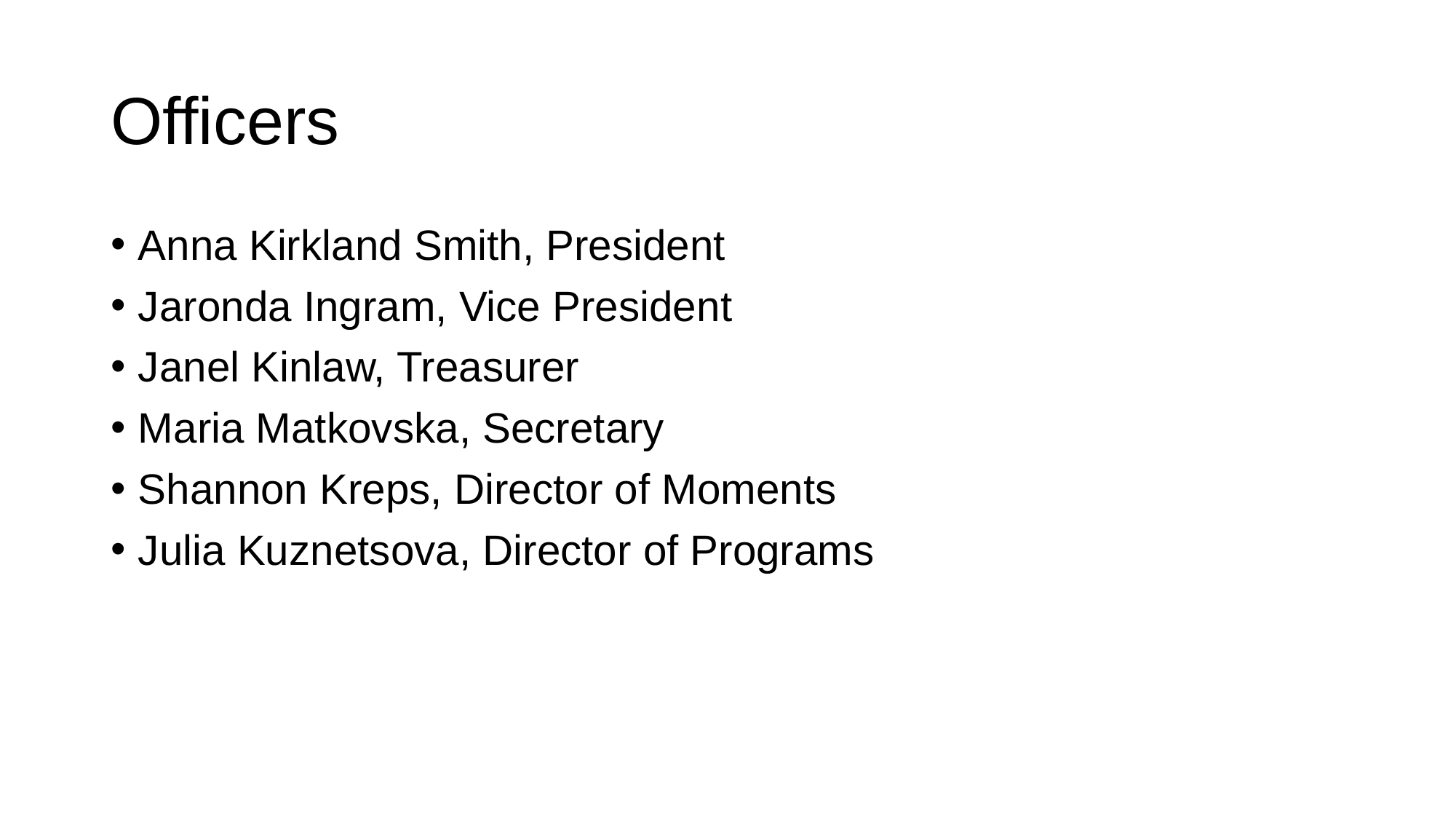

# Officers
Anna Kirkland Smith, President
Jaronda Ingram, Vice President
Janel Kinlaw, Treasurer
Maria Matkovska, Secretary
Shannon Kreps, Director of Moments
Julia Kuznetsova, Director of Programs